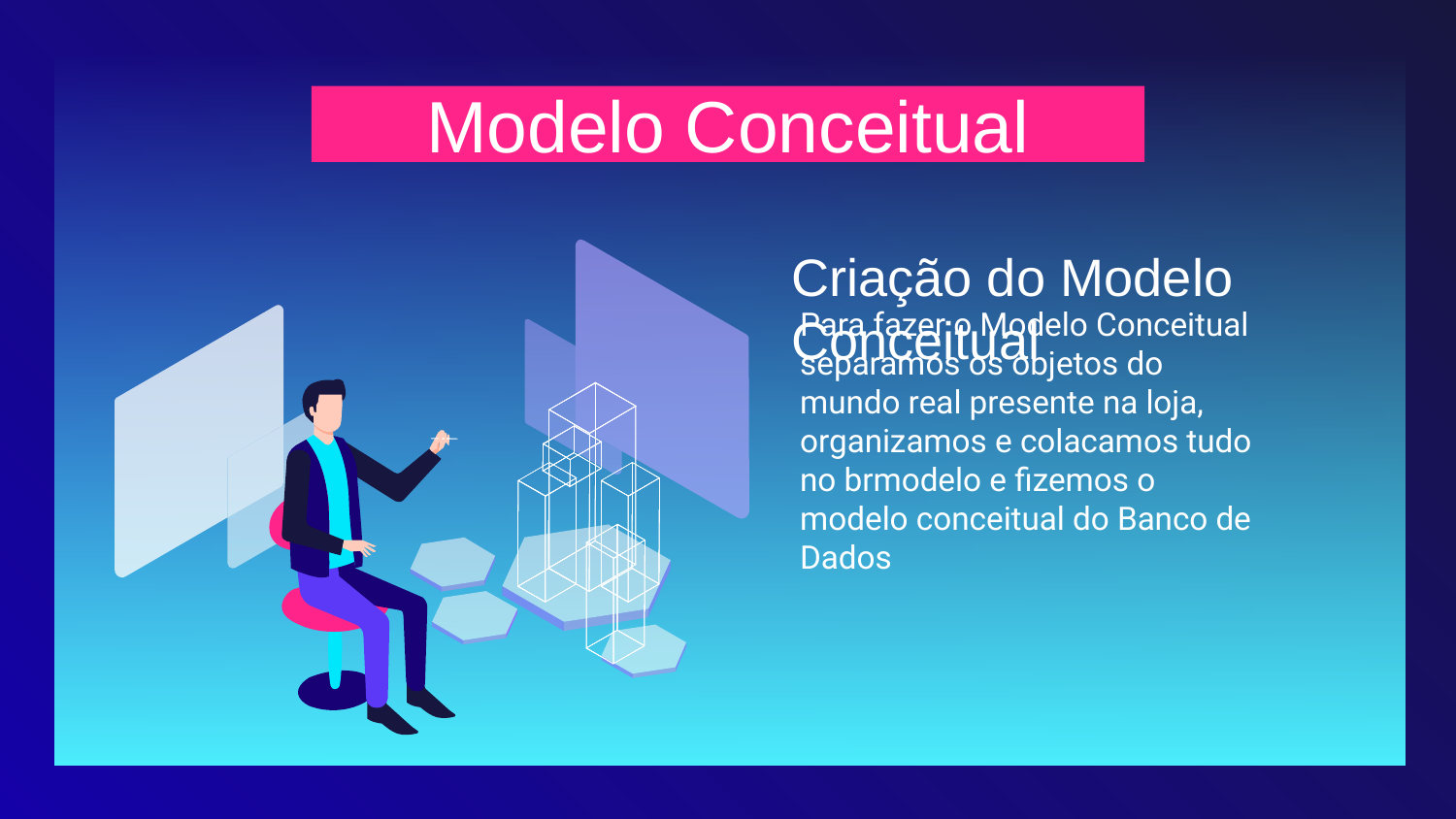

# Modelo Conceitual
Criação do Modelo Conceitual

Para fazer o Modelo Conceitual separamos os objetos do mundo real presente na loja, organizamos e colacamos tudo no brmodelo e fizemos o modelo conceitual do Banco de Dados